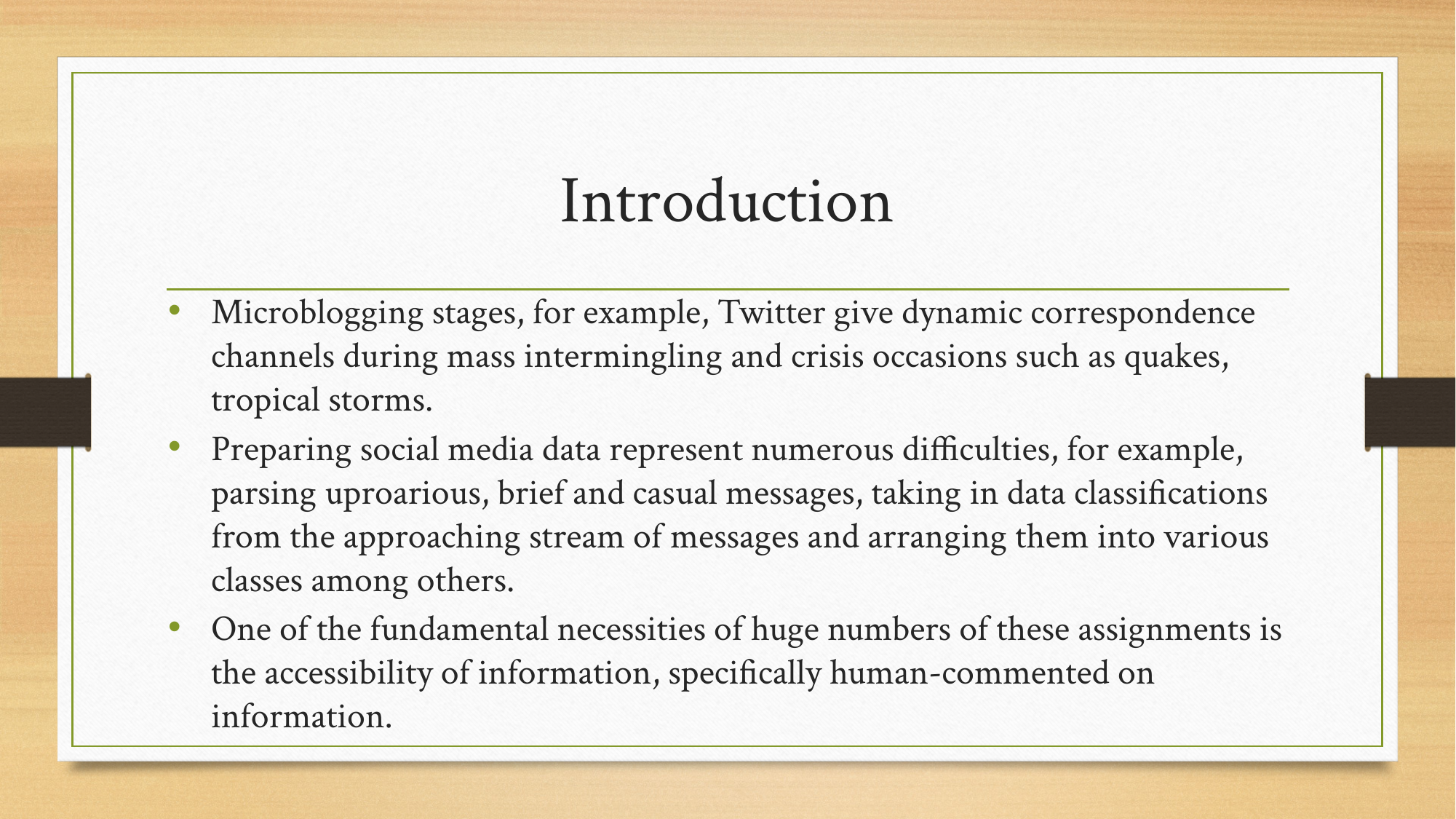

# Introduction
Microblogging stages, for example, Twitter give dynamic correspondence channels during mass intermingling and crisis occasions such as quakes, tropical storms.
Preparing social media data represent numerous difficulties, for example, parsing uproarious, brief and casual messages, taking in data classifications from the approaching stream of messages and arranging them into various classes among others.
One of the fundamental necessities of huge numbers of these assignments is the accessibility of information, specifically human-commented on information.